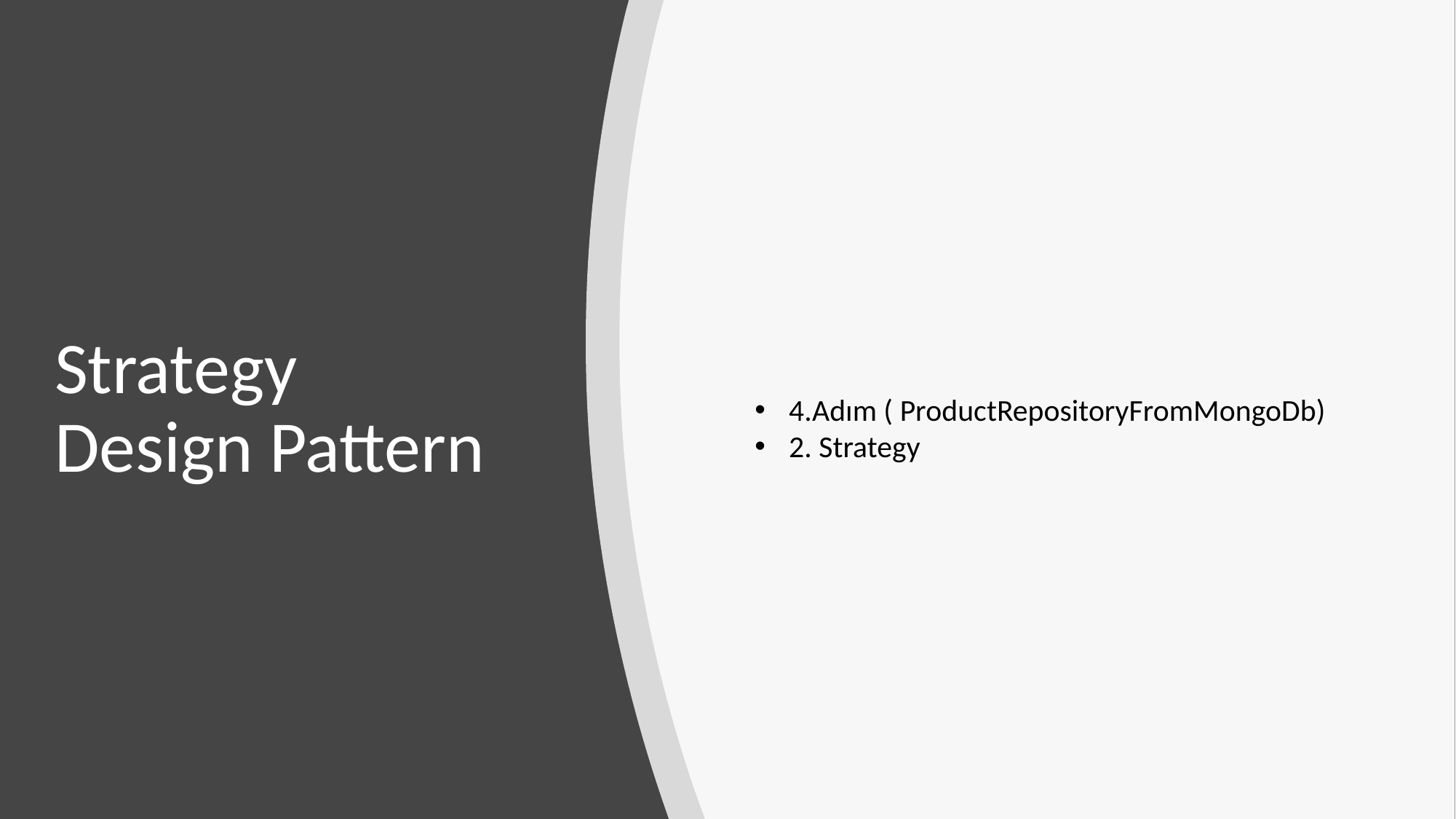

# Strategy Design Pattern
4.Adım ( ProductRepositoryFromMongoDb)
2. Strategy